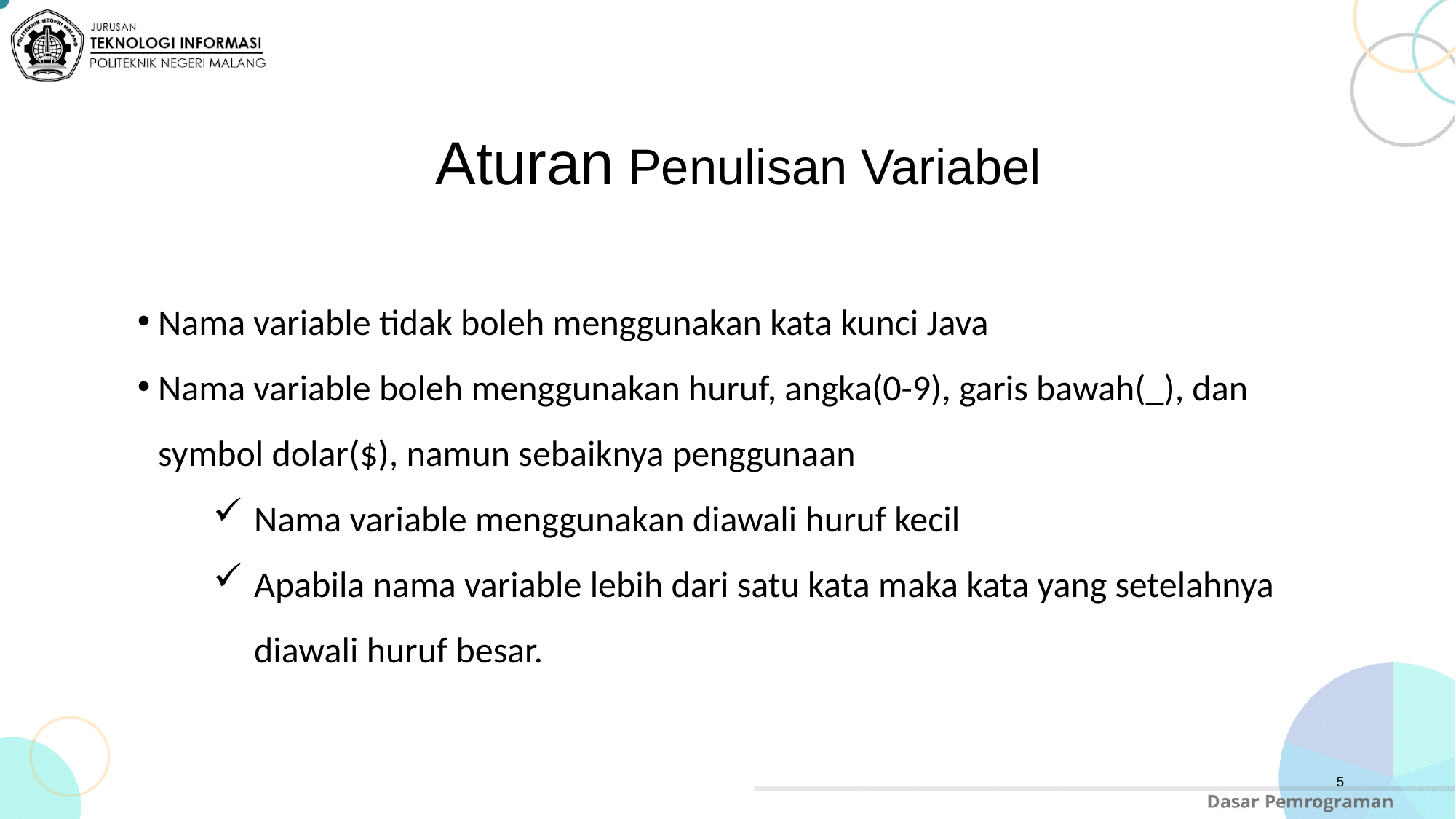

Aturan Penulisan Variabel
Nama variable tidak boleh menggunakan kata kunci Java
Nama variable boleh menggunakan huruf, angka(0-9), garis bawah(_), dan symbol dolar($), namun sebaiknya penggunaan
Nama variable menggunakan diawali huruf kecil
Apabila nama variable lebih dari satu kata maka kata yang setelahnya diawali huruf besar.

5